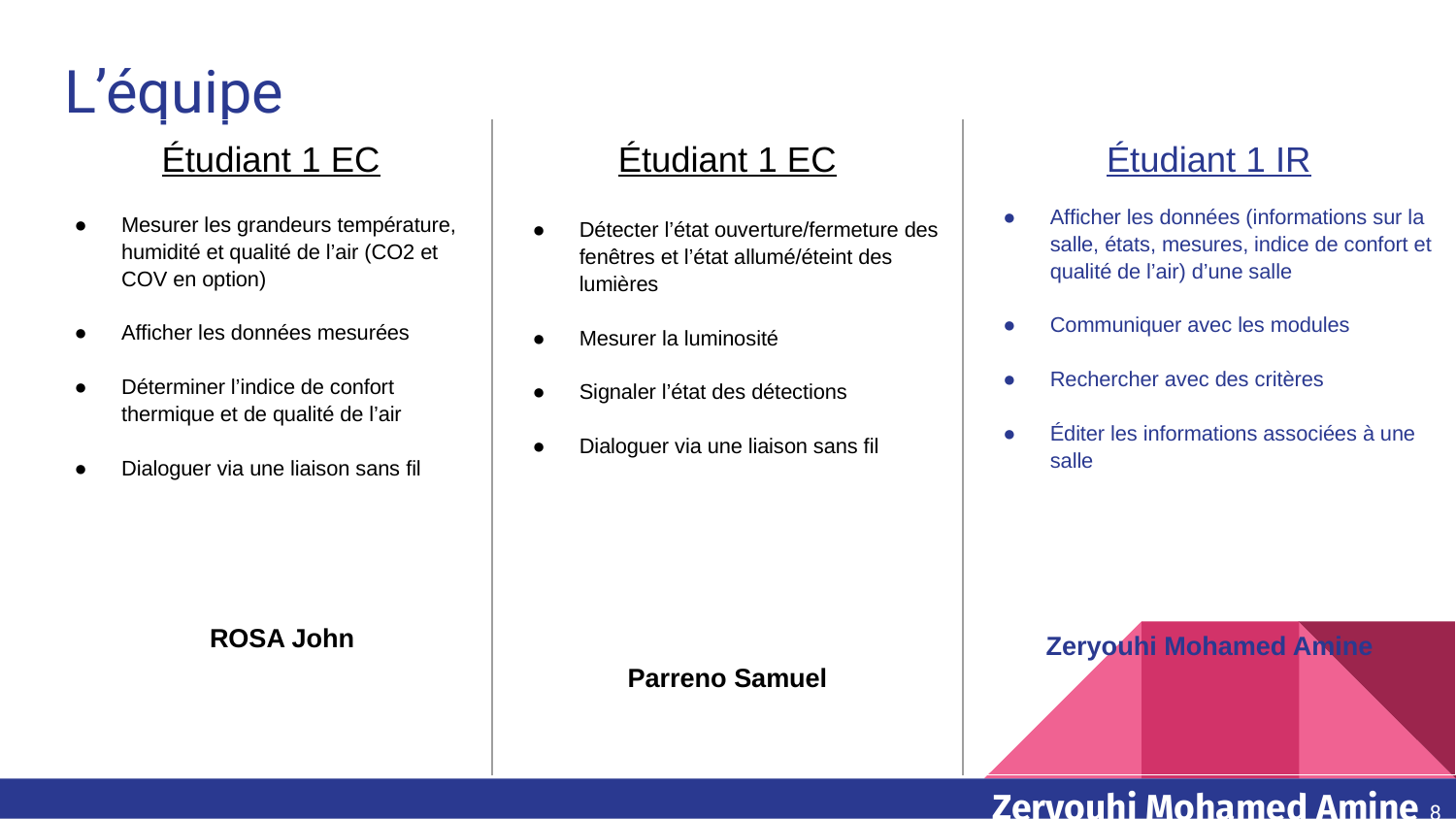

# L’équipe

| Étudiant 1 EC Mesurer les grandeurs température, humidité et qualité de l’air (CO2 et COV en option) Afficher les données mesurées Déterminer l’indice de confort thermique et de qualité de l’air Dialoguer via une liaison sans fil ROSA John | Étudiant 1 EC Détecter l’état ouverture/fermeture des fenêtres et l’état allumé/éteint des lumières Mesurer la luminosité Signaler l’état des détections Dialoguer via une liaison sans fil Parreno Samuel | Étudiant 1 IR Afficher les données (informations sur la salle, états, mesures, indice de confort et qualité de l’air) d’une salle Communiquer avec les modules Rechercher avec des critères Éditer les informations associées à une salle Zeryouhi Mohamed Amine |
| --- | --- | --- |
Zeryouhi Mohamed Amine	8